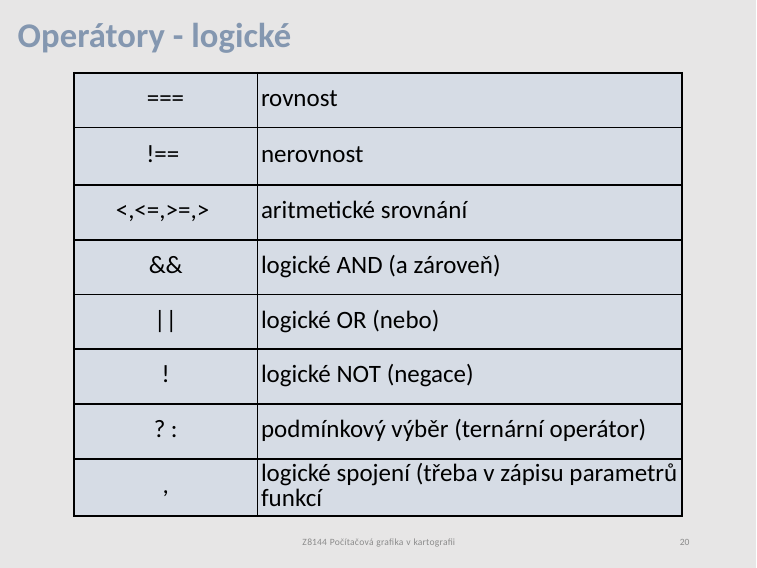

# Operátory - logické
| === | rovnost |
| --- | --- |
| !== | nerovnost |
| <,<=,>=,> | aritmetické srovnání |
| && | logické AND (a zároveň) |
| || | logické OR (nebo) |
| ! | logické NOT (negace) |
| ? : | podmínkový výběr (ternární operátor) |
| , | logické spojení (třeba v zápisu parametrů funkcí |
Z8144 Počítačová grafika v kartografii
20